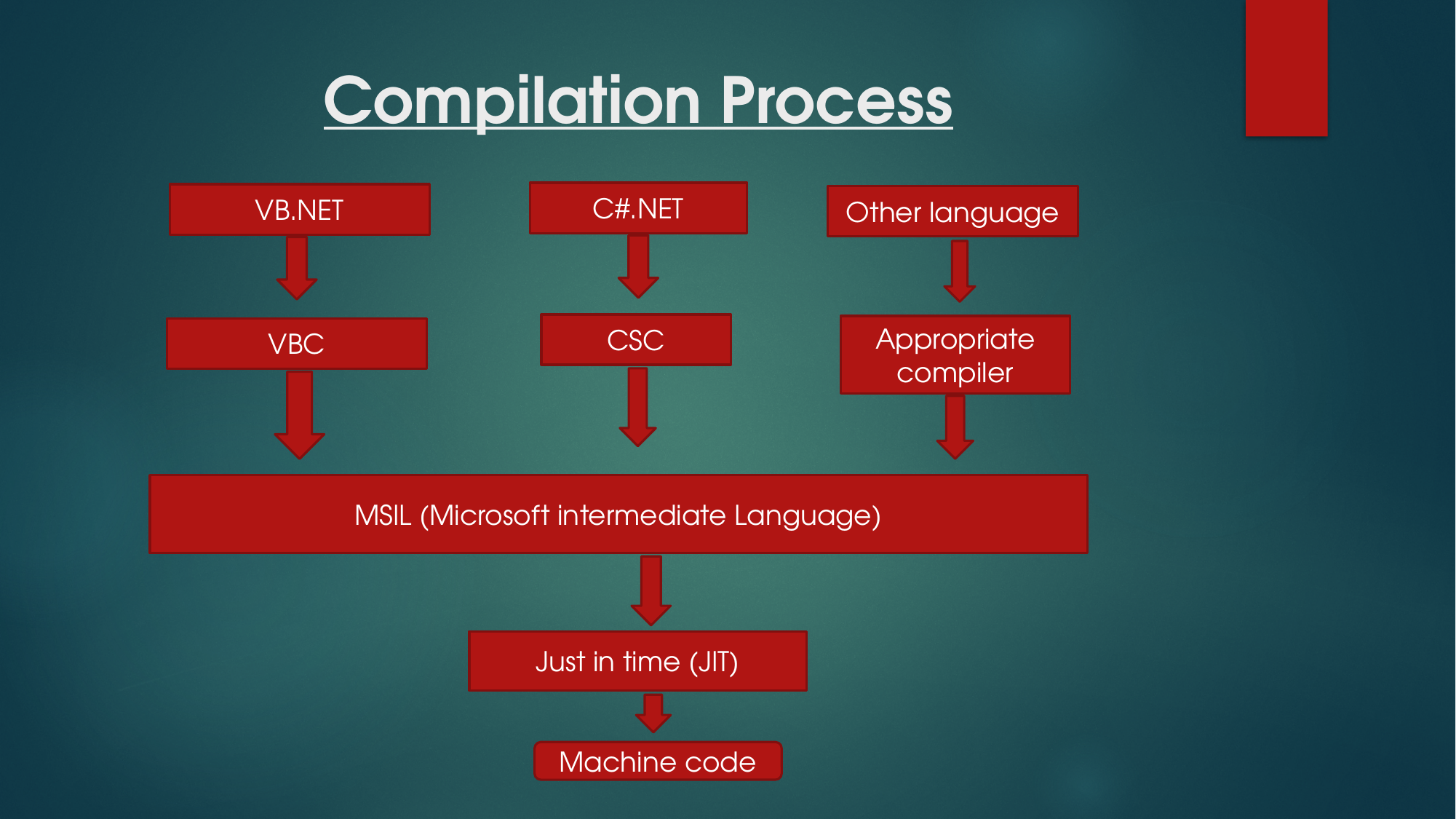

# Compilation Process

C#.NET
VB.NET
Other language

CSC
Appropriate compiler
VBC

MSIL (Microsoft intermediate Language)

Just in time (JIT)

Machine code